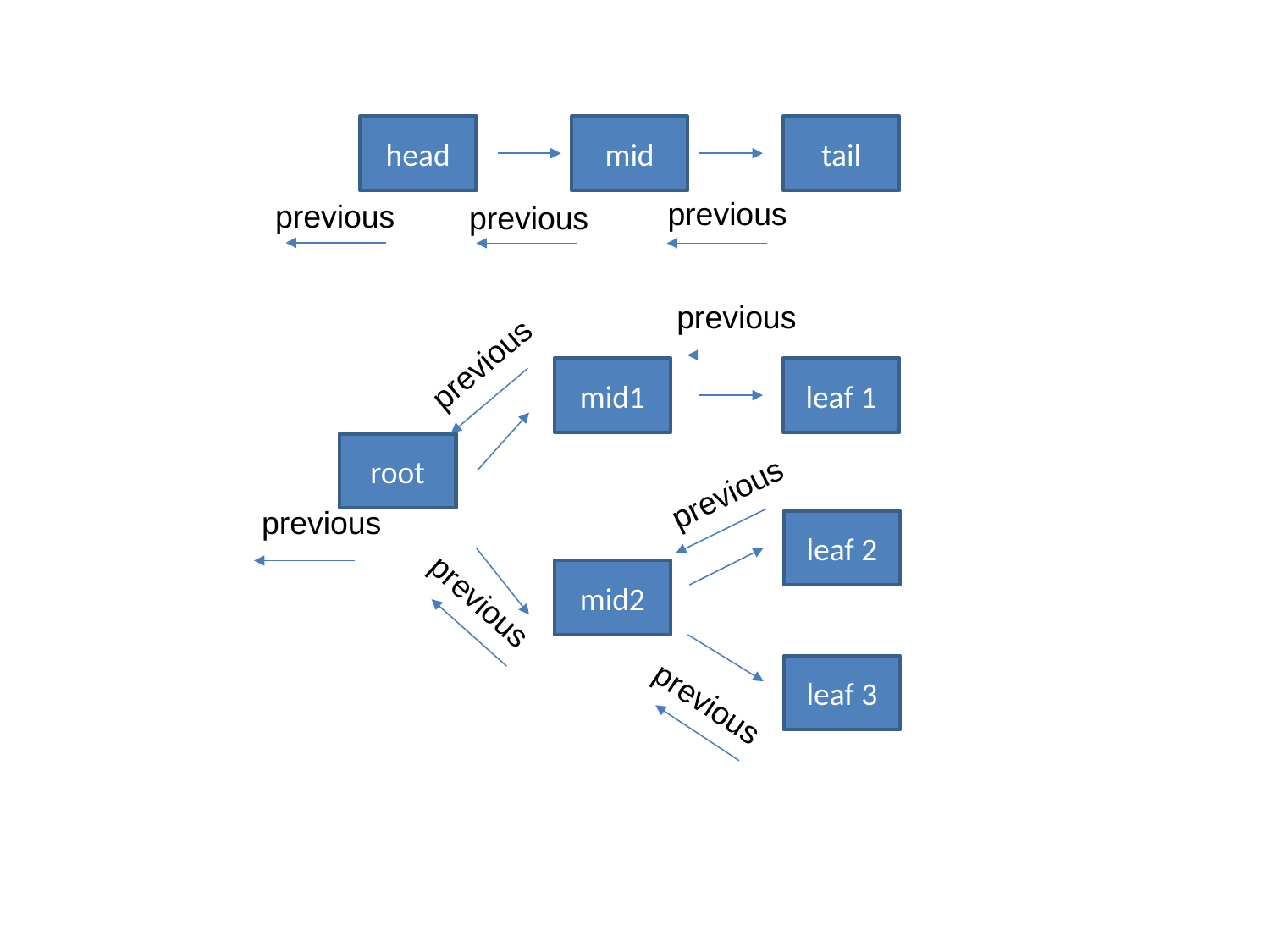

head
mid
tail
previous
previous
previous
previous
previous
previous
previous
previous
previous
mid1
leaf 1
root
leaf 2
mid2
leaf 3